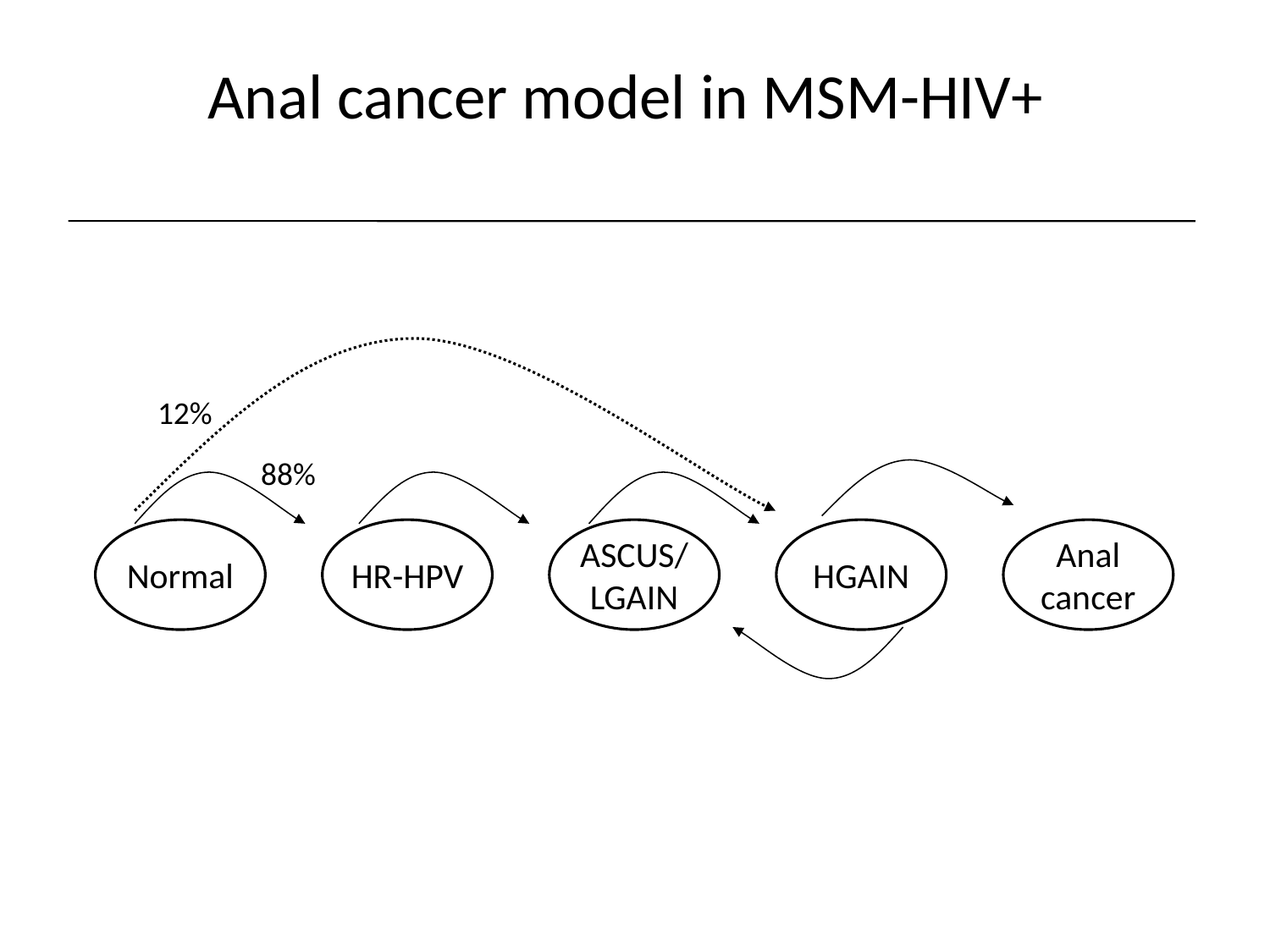

Anal cancer model in MSM-HIV+

12%
88%

Normal
HR-HPV
ASCUS/
LGAIN
HGAIN
Anal
cancer